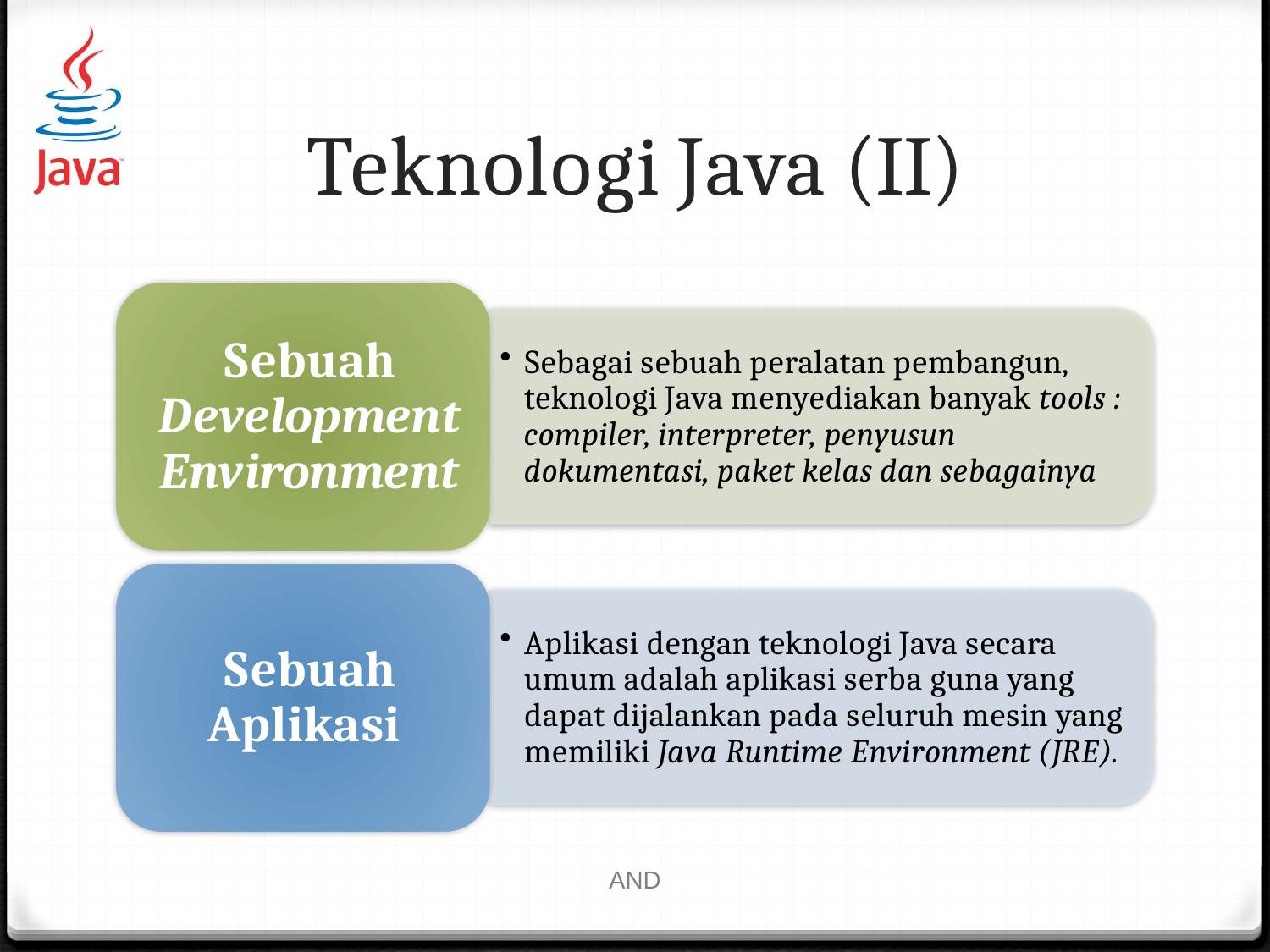

# Teknologi Java (II)
Sebagai sebuah peralatan pembangun, teknologi Java menyediakan banyak tools : compiler, interpreter, penyusun dokumentasi, paket kelas dan sebagainya
Sebuah Development Environment
Aplikasi dengan teknologi Java secara umum adalah aplikasi serba guna yang dapat dijalankan pada seluruh mesin yang memiliki Java Runtime Environment (JRE).
Sebuah Aplikasi
AND